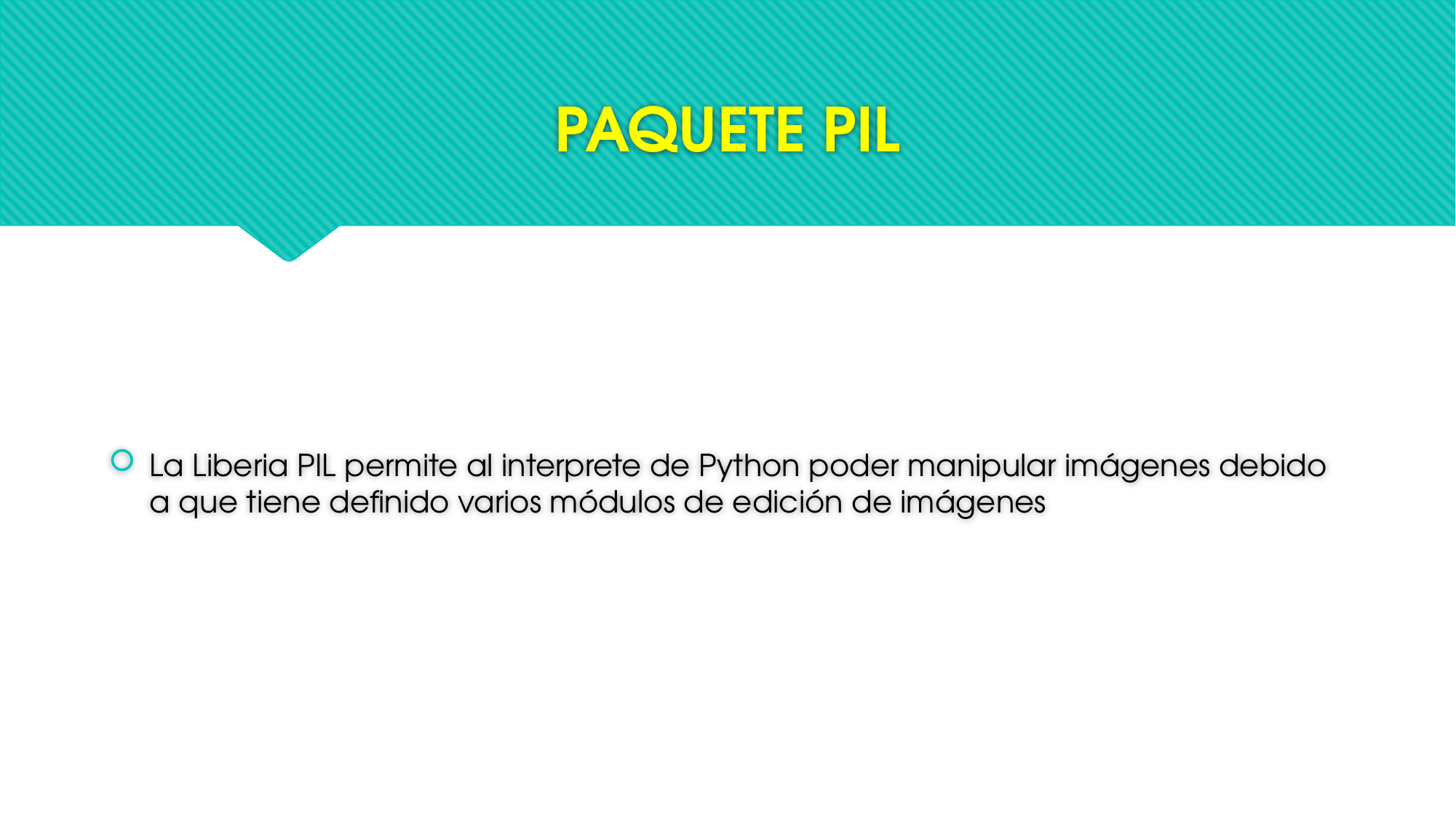

# PAQUETE PIL
La Liberia PIL permite al interprete de Python poder manipular imágenes debido a que tiene definido varios módulos de edición de imágenes